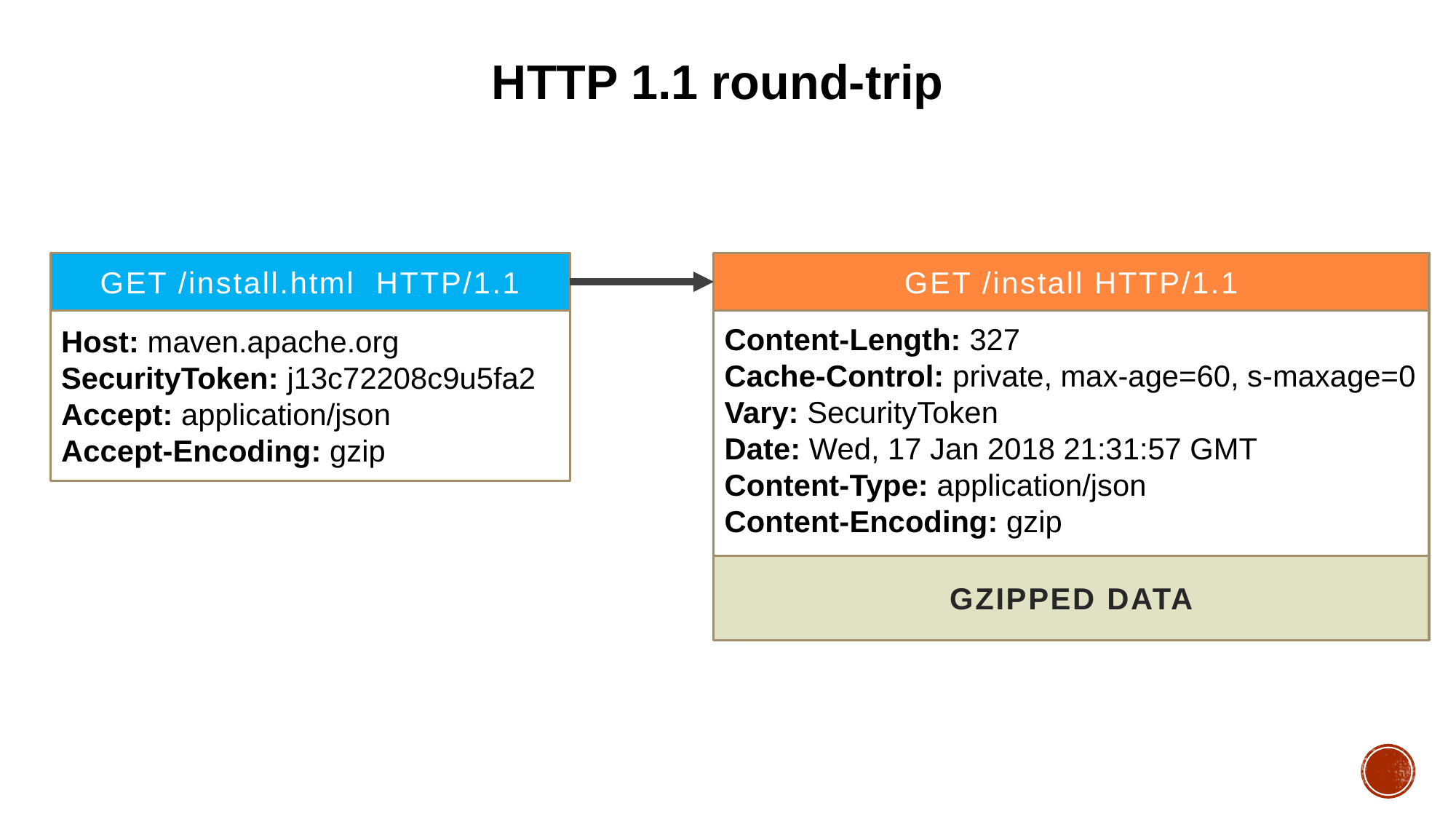

HTTP 1.1 round-trip
GET /install.html  HTTP/1.1
Host: maven.apache.org
SecurityToken: j13c72208c9u5fa2
Accept: application/json
Accept-Encoding: gzip
GET /install HTTP/1.1
Content-Length: 327
Cache-Control: private, max-age=60, s-maxage=0
Vary: SecurityToken
Date: Wed, 17 Jan 2018 21:31:57 GMT
Content-Type: application/json
Content-Encoding: gzip
GZIPPED DATA